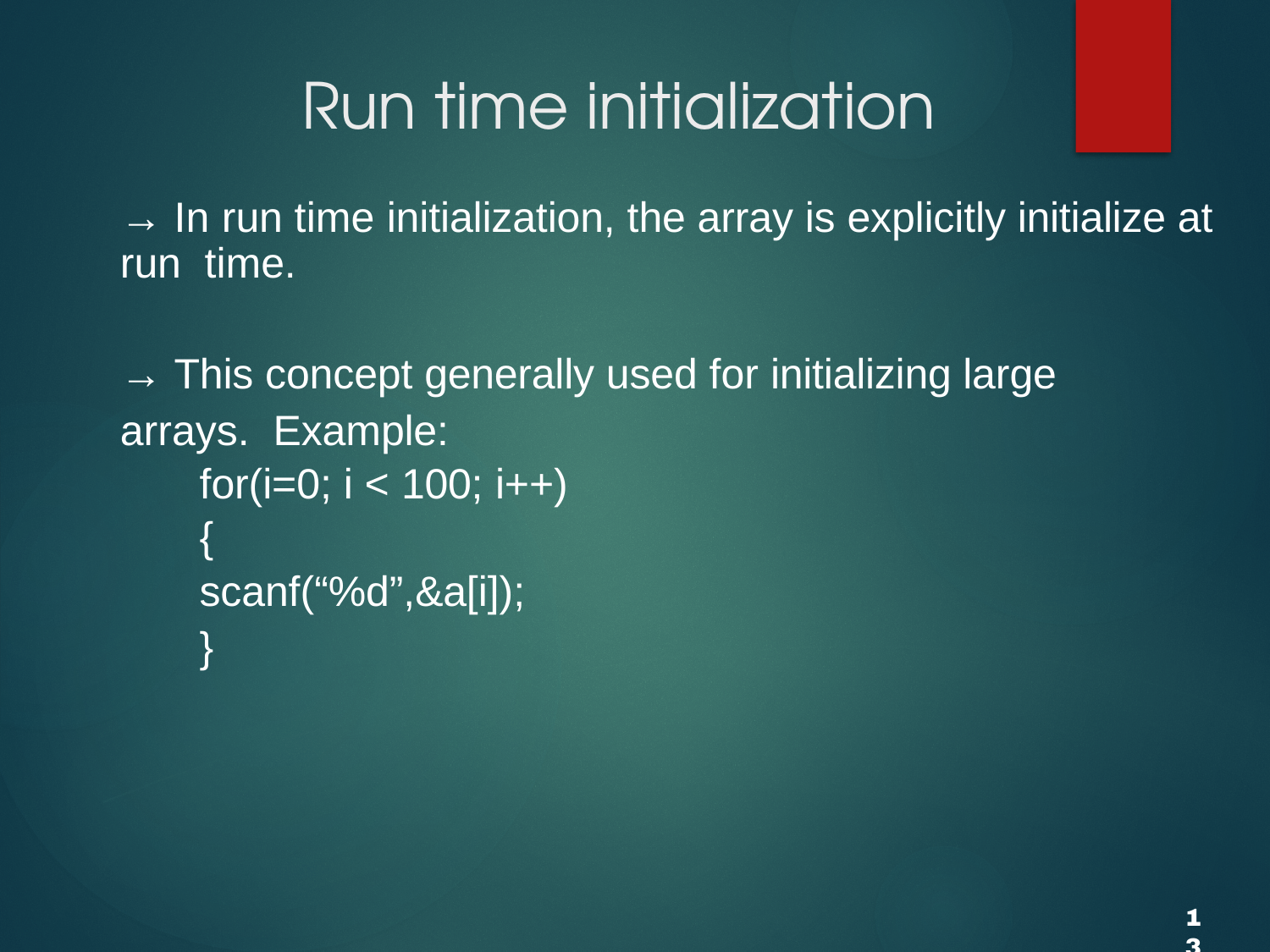

# Run time initialization
→ In run time initialization, the array is explicitly initialize at run  time.

→ This concept generally used for initializing large arrays.  Example:
for(i=0; i < 100; i++)
{
scanf(“%d”,&a[i]);
}

13